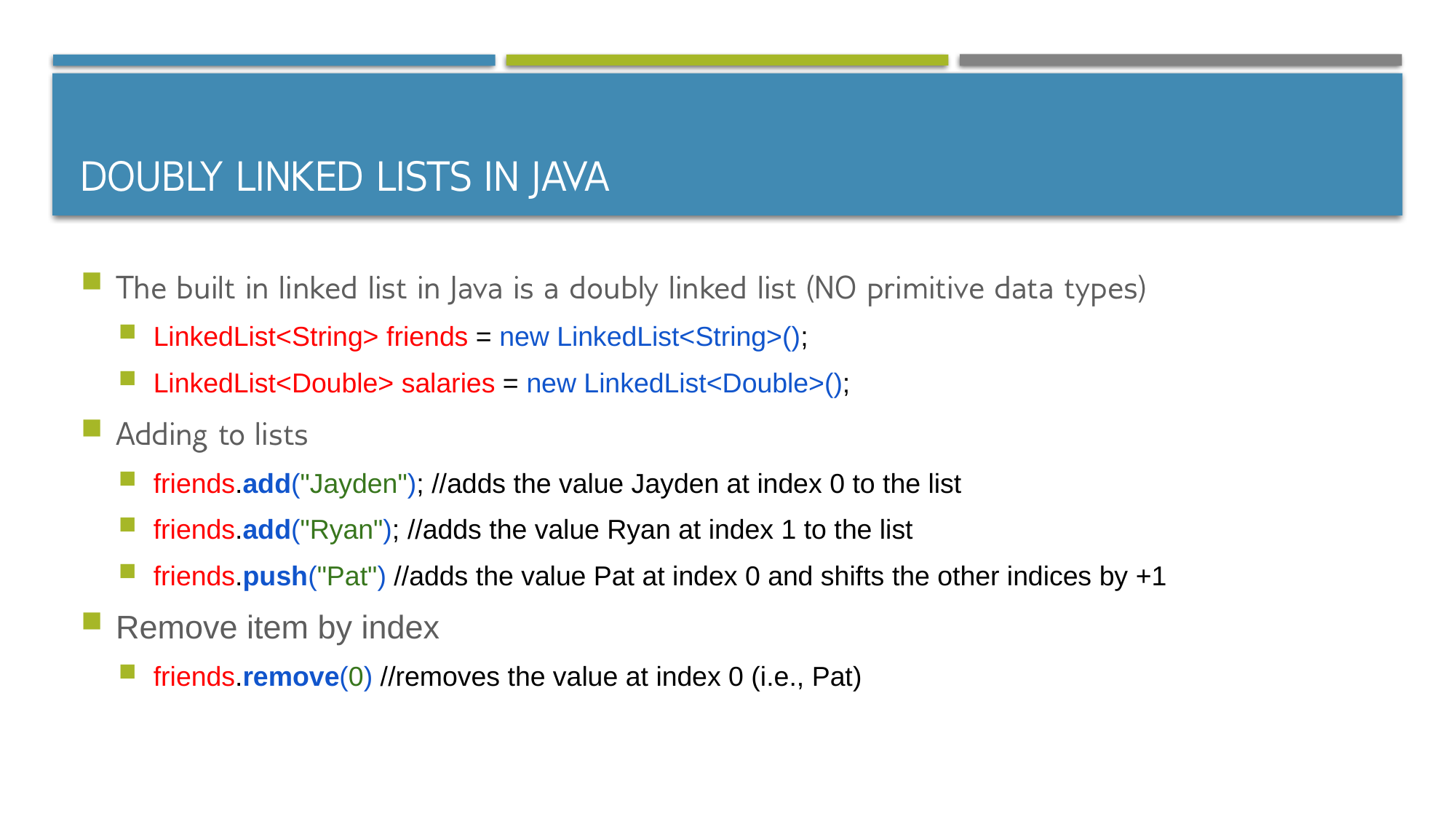

# Doubly Linked Lists in Java
The built in linked list in Java is a doubly linked list (NO primitive data types)
LinkedList<String> friends = new LinkedList<String>();
LinkedList<Double> salaries = new LinkedList<Double>();
Adding to lists
friends.add("Jayden"); //adds the value Jayden at index 0 to the list
friends.add("Ryan"); //adds the value Ryan at index 1 to the list
friends.push("Pat") //adds the value Pat at index 0 and shifts the other indices by +1
Remove item by index
friends.remove(0) //removes the value at index 0 (i.e., Pat)